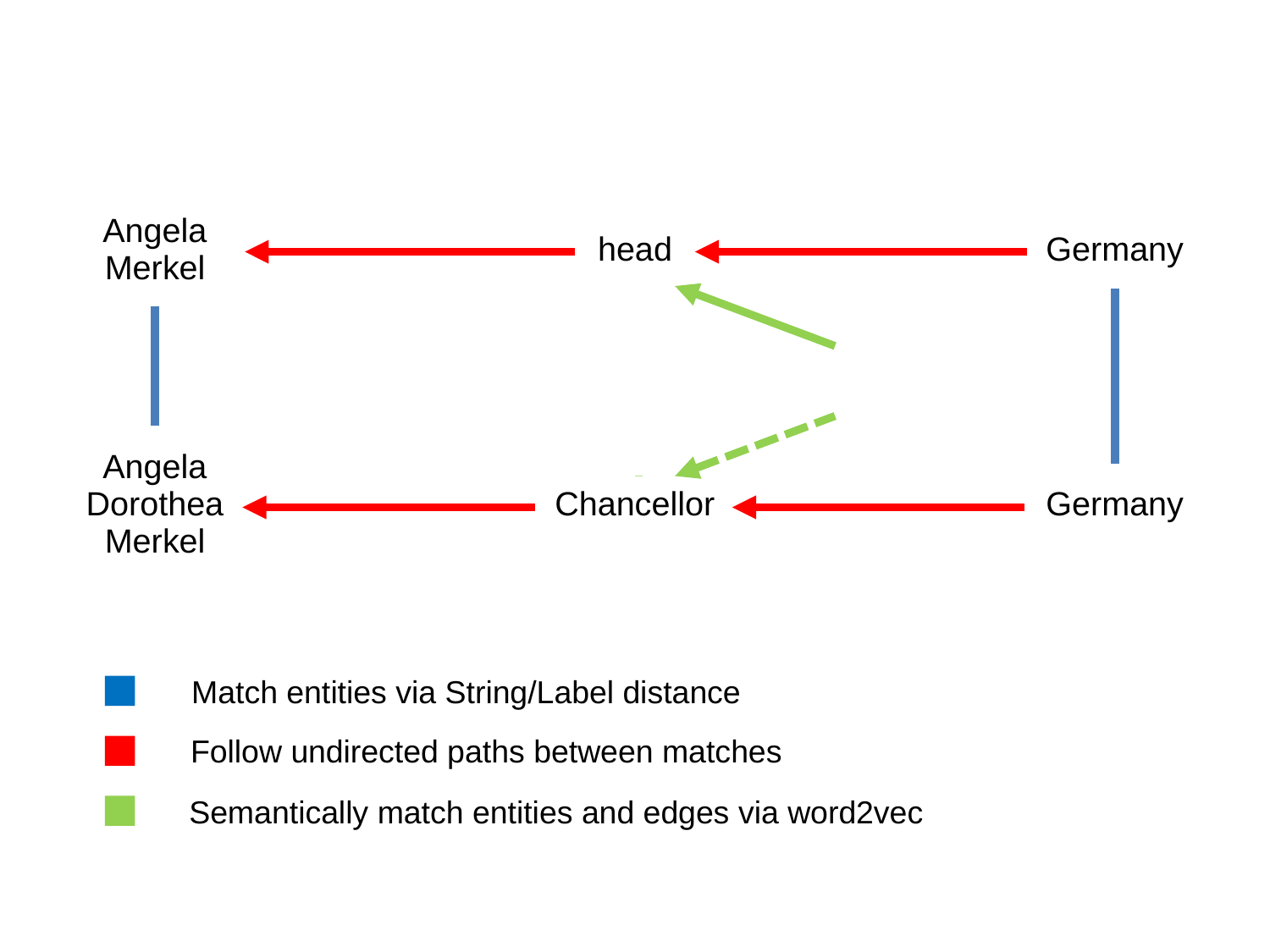

| Angela Merkel |  | head |  | Germany |
| --- | --- | --- | --- | --- |
|  |  |  | government |  |
| Angela Dorothea Merkel |  | Chancellor |  | Germany |

Match entities via String/Label distance

Follow undirected paths between matches

Semantically match entities and edges via word2vec